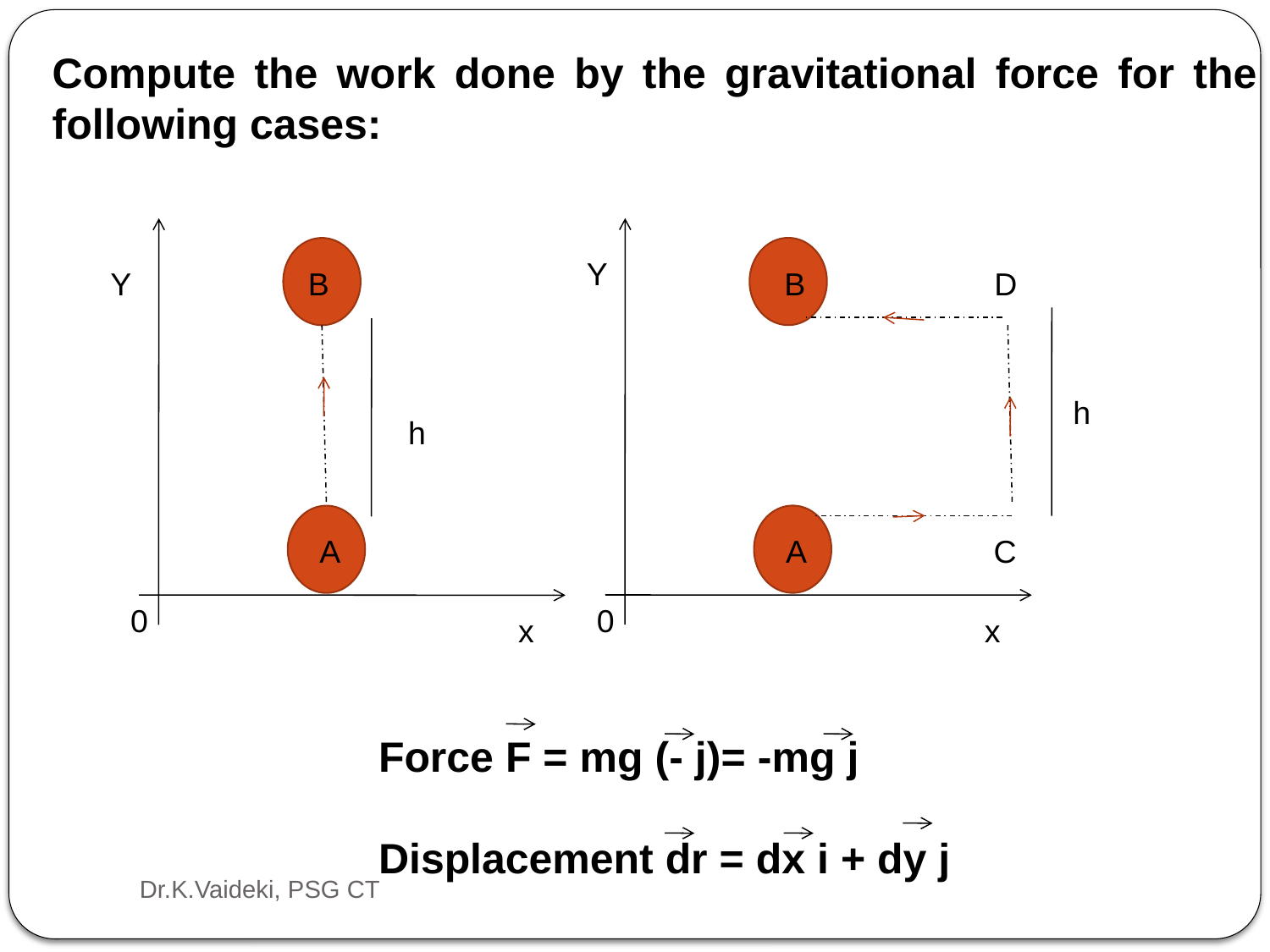

Compute the work done by the gravitational force for the following cases:

Y
Y
B
B
D
h
h

A
A
C
0
0
x
x
Force F = mg (- j)= -mg j

Displacement dr = dx i + dy j
Dr.K.Vaideki, PSG CT